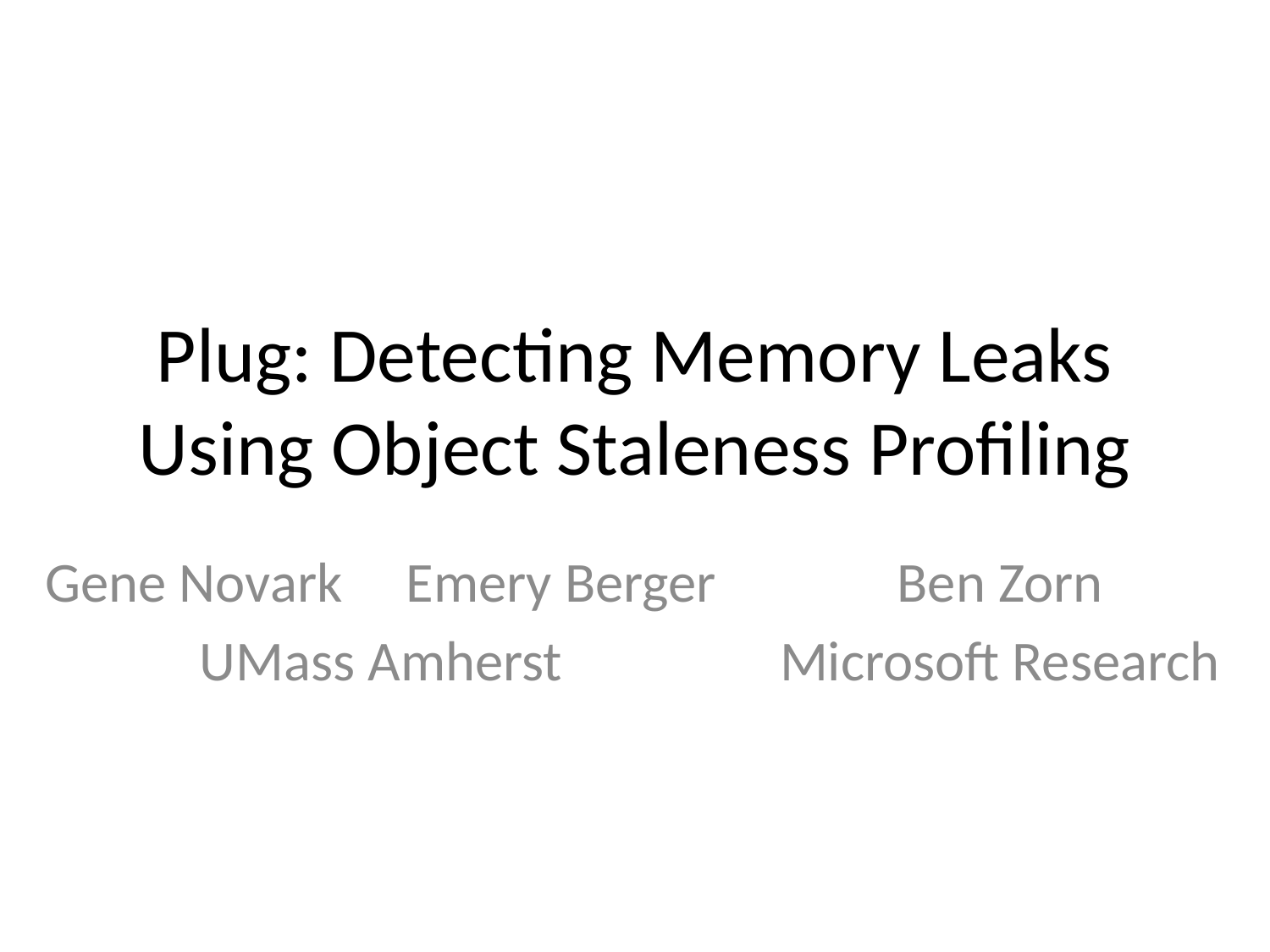

# Plug: Detecting Memory Leaks Using Object Staleness Profiling
Gene Novark     Emery Berger
UMass Amherst

Ben Zorn
Microsoft Research